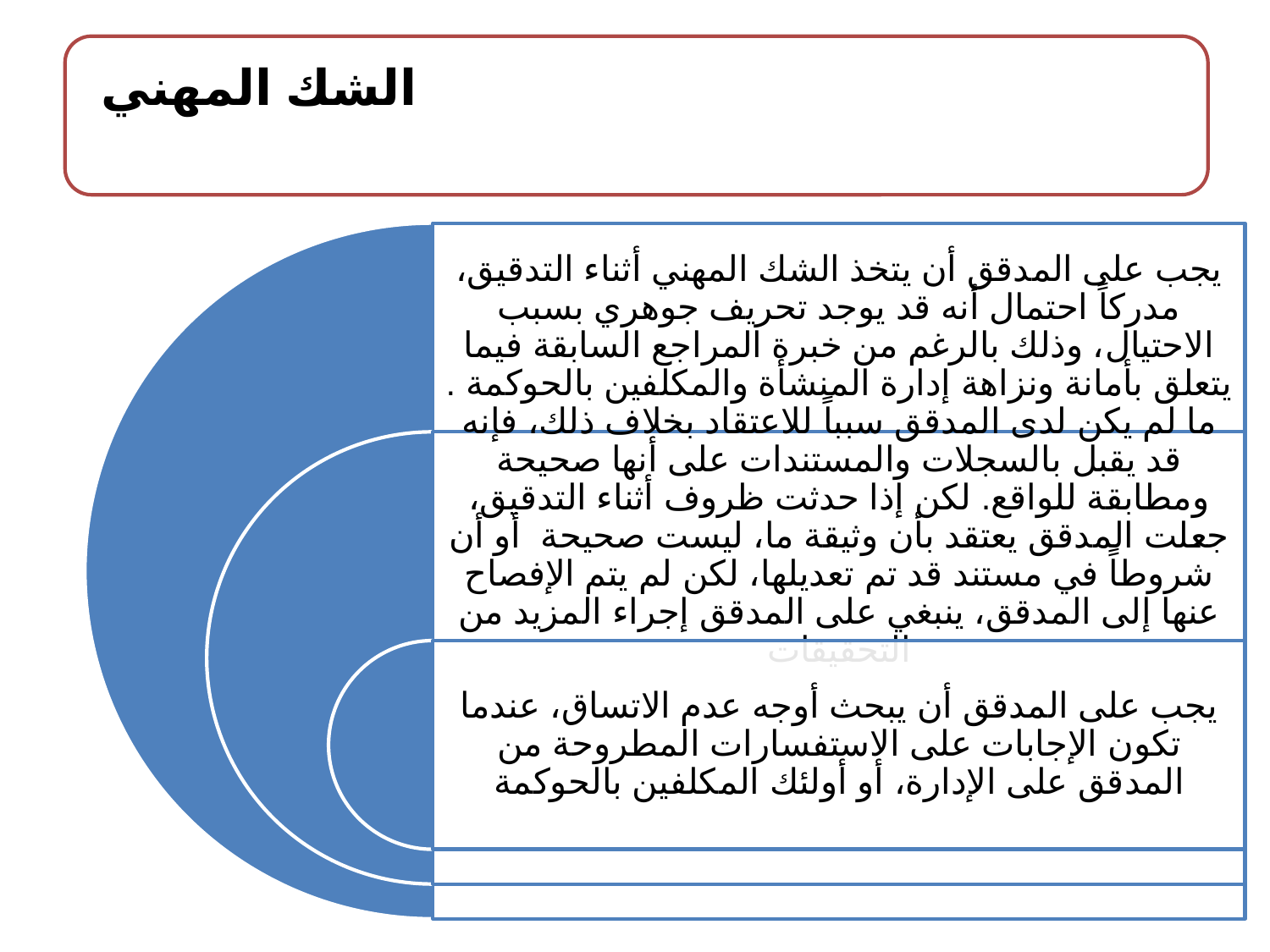

الشك المهني
يجب على المدقق أن يتخذ الشك المهني أثناء التدقيق، مدركاً احتمال أنه قد يوجد تحريف جوهري بسبب الاحتيال، وذلك بالرغم من خبرة المراجع السابقة فيما يتعلق بأمانة ونزاهة إدارة المنشأة والمكلفين بالحوكمة .
ما لم يكن لدى المدقق سبباً للاعتقاد بخلاف ذلك، فإنه قد يقبل بالسجلات والمستندات على أنها صحيحة ومطابقة للواقع. لكن إذا حدثت ظروف أثناء التدقيق، جعلت المدقق يعتقد بأن وثيقة ما، ليست صحيحة  أو أن شروطاً في مستند قد تم تعديلها، لكن لم يتم الإفصاح عنها إلى المدقق، ينبغي على المدقق إجراء المزيد من التحقيقات
يجب على المدقق أن يبحث أوجه عدم الاتساق، عندما تكون الإجابات على الاستفسارات المطروحة من المدقق على الإدارة، أو أولئك المكلفين بالحوكمة